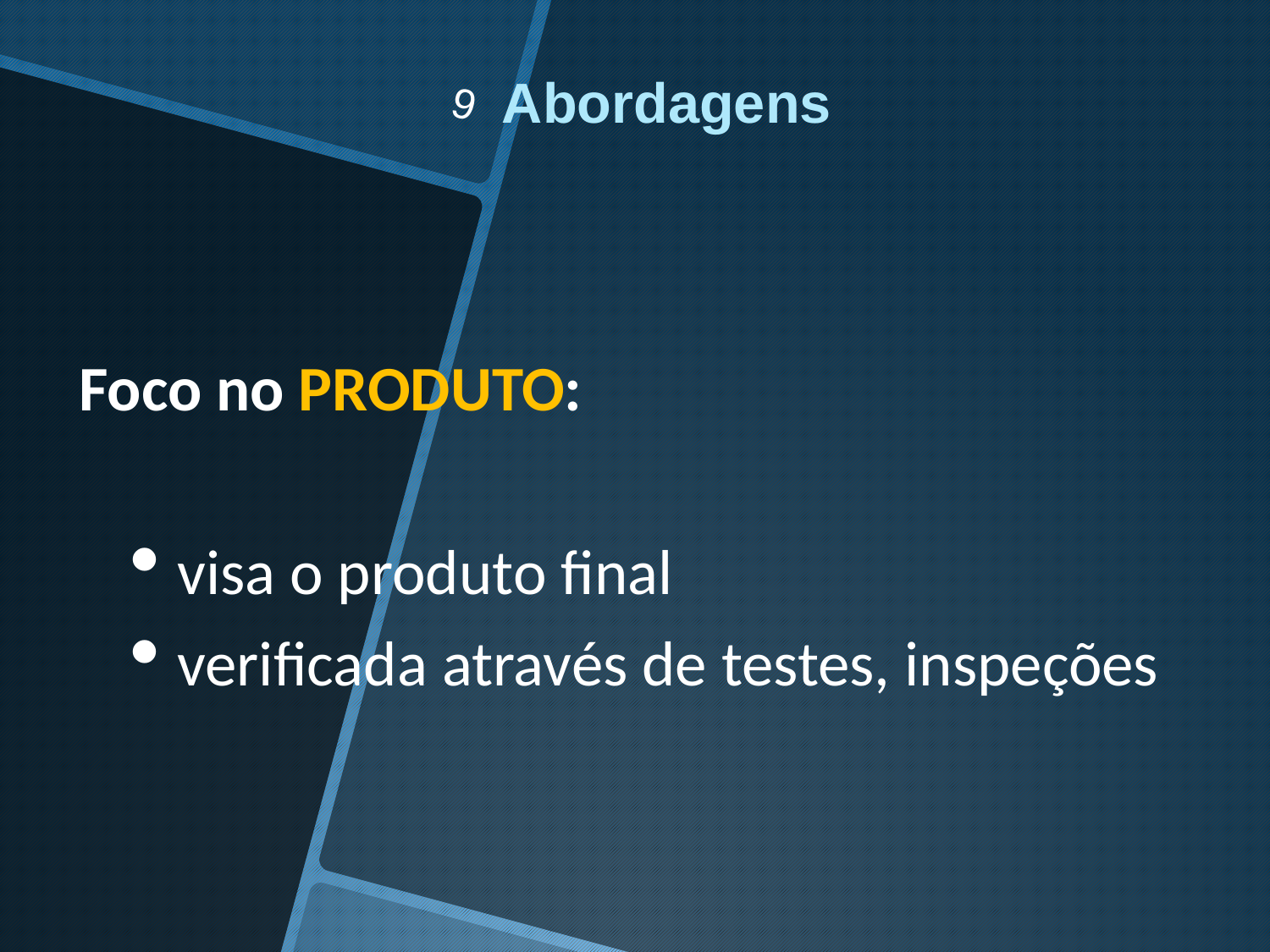

Abordagens
9

Foco no PRODUTO:

visa o produto final
verificada através de testes, inspeções